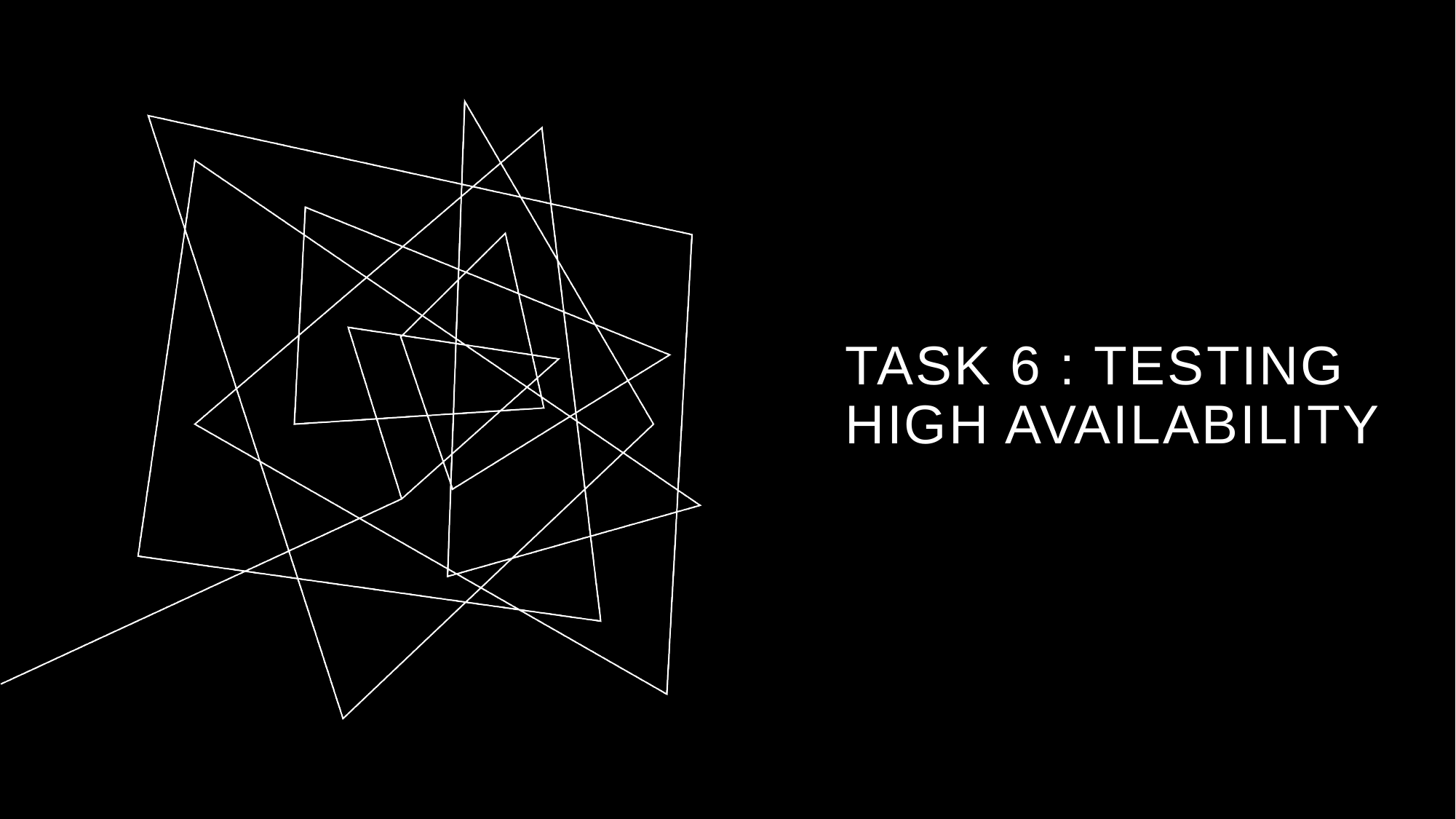

# Task 6 : Testing high availability